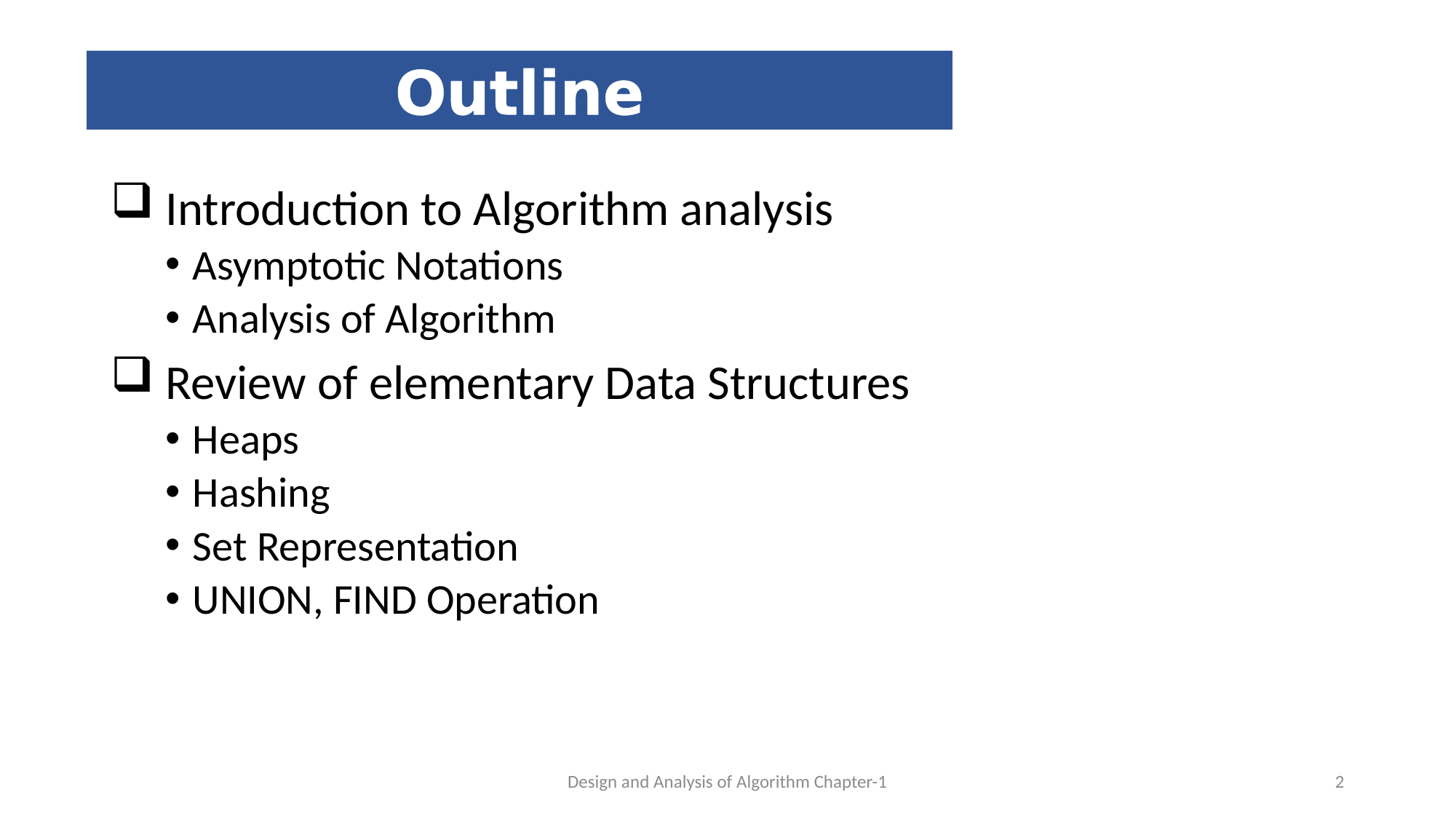

Outline
 Introduction to Algorithm analysis
Asymptotic Notations
Analysis of Algorithm
 Review of elementary Data Structures
Heaps
Hashing
Set Representation
UNION, FIND Operation
Design and Analysis of Algorithm Chapter-1
2